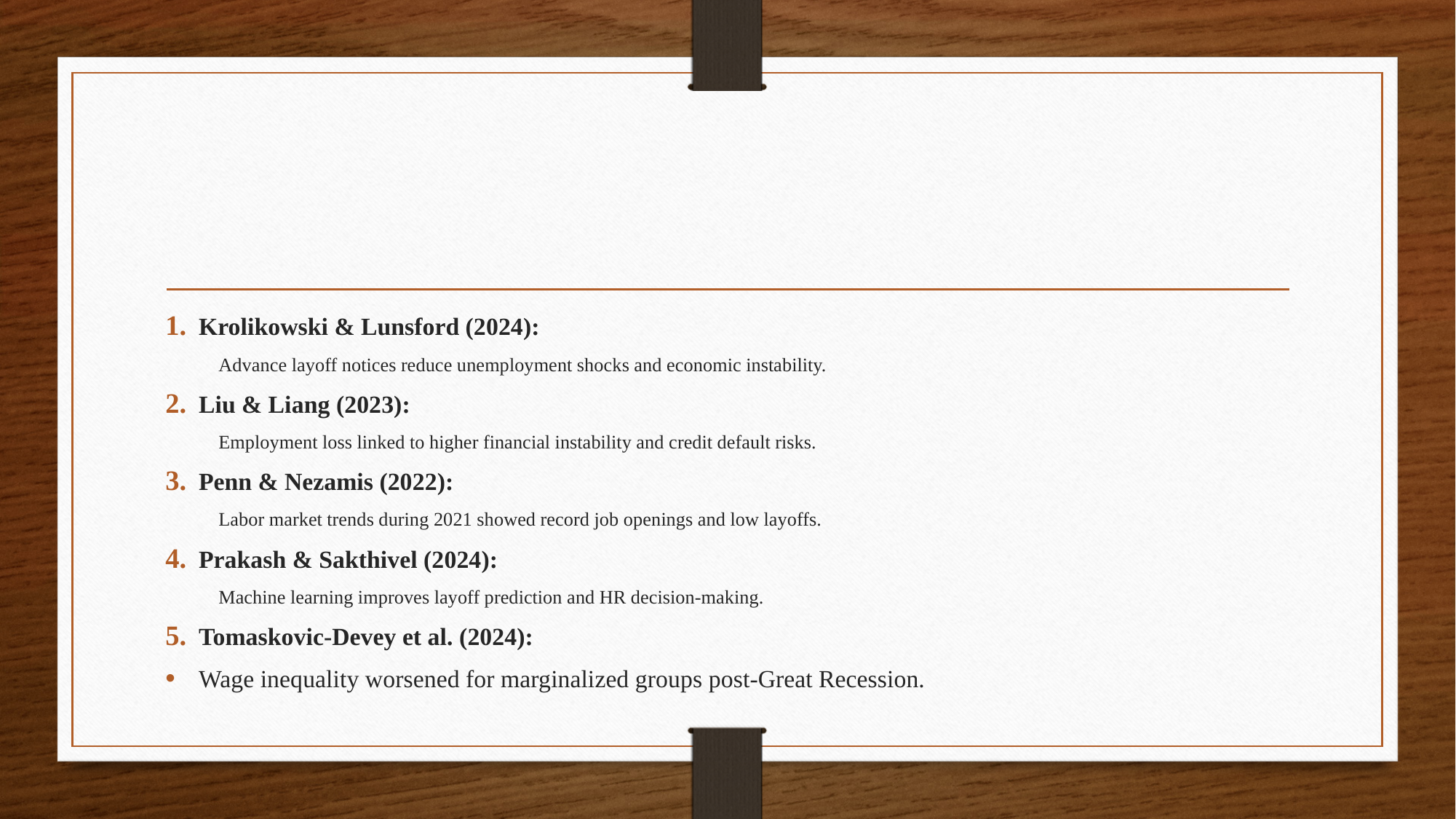

#
Krolikowski & Lunsford (2024):
Advance layoff notices reduce unemployment shocks and economic instability.
Liu & Liang (2023):
Employment loss linked to higher financial instability and credit default risks.
Penn & Nezamis (2022):
Labor market trends during 2021 showed record job openings and low layoffs.
Prakash & Sakthivel (2024):
Machine learning improves layoff prediction and HR decision-making.
Tomaskovic-Devey et al. (2024):
Wage inequality worsened for marginalized groups post-Great Recession.